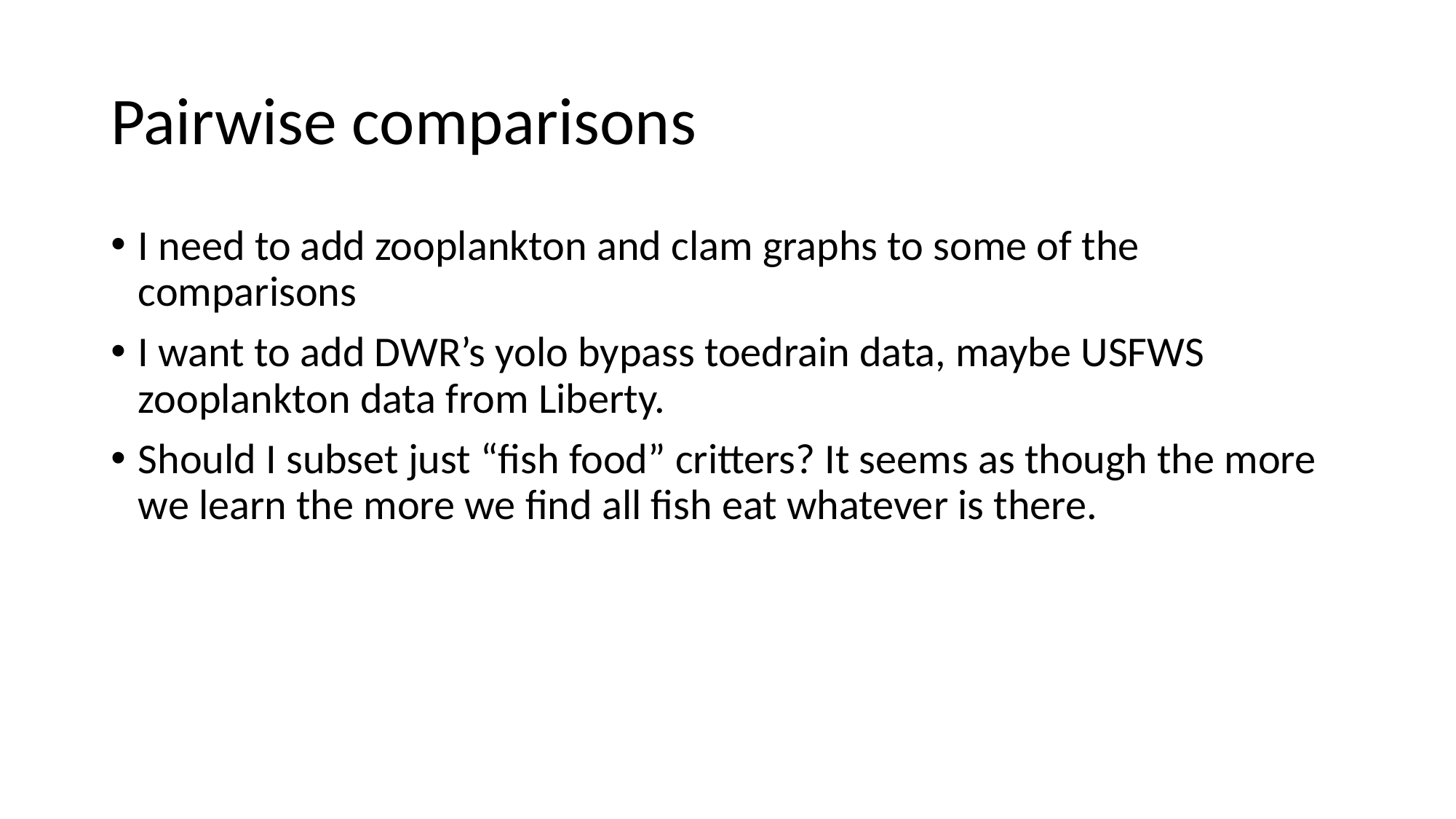

# Pairwise comparisons
I need to add zooplankton and clam graphs to some of the comparisons
I want to add DWR’s yolo bypass toedrain data, maybe USFWS zooplankton data from Liberty.
Should I subset just “fish food” critters? It seems as though the more we learn the more we find all fish eat whatever is there.